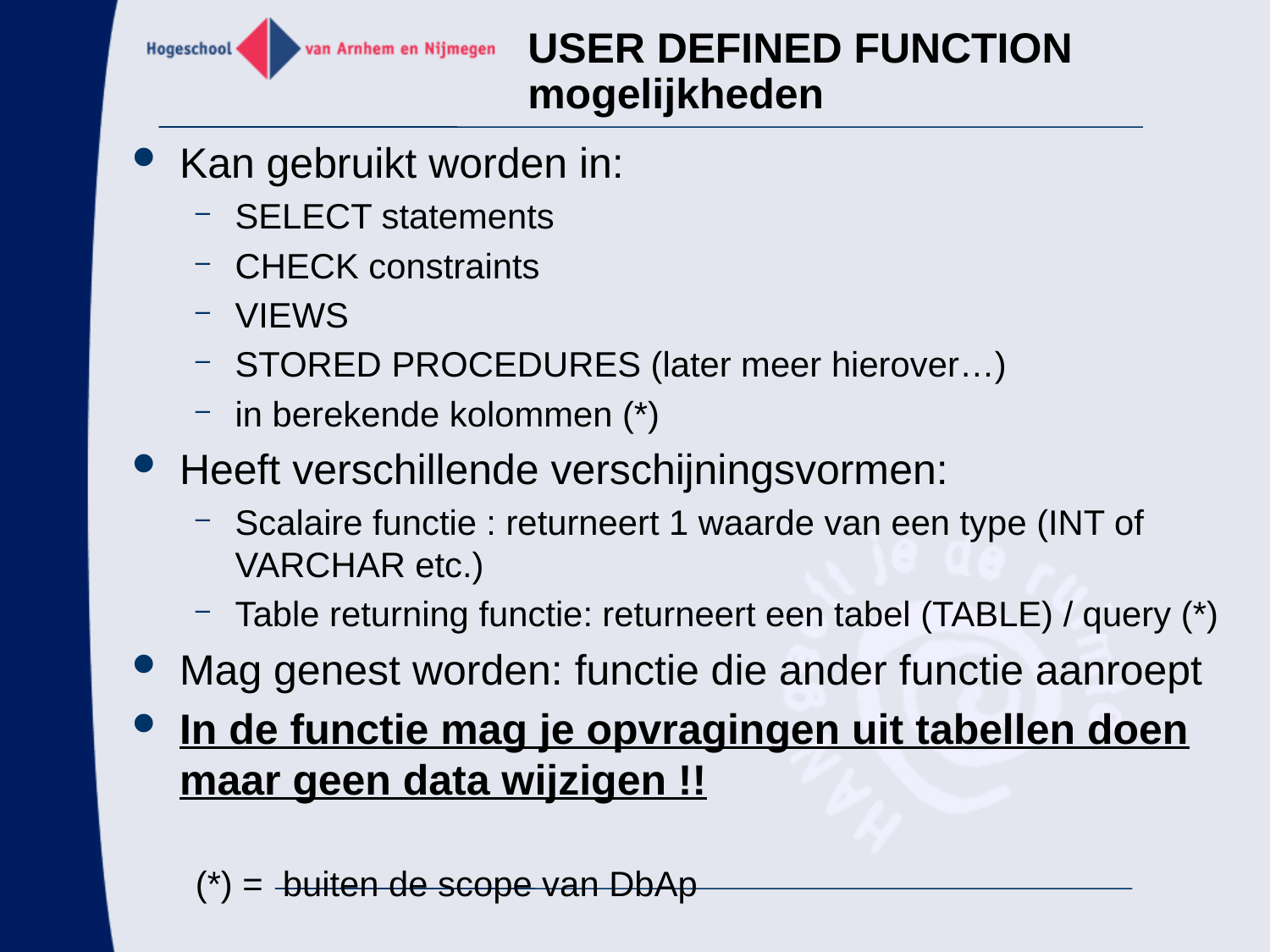

# USER DEFINED FUNCTION mogelijkheden
Kan gebruikt worden in:
SELECT statements
CHECK constraints
VIEWS
STORED PROCEDURES (later meer hierover…)
in berekende kolommen (*)
Heeft verschillende verschijningsvormen:
Scalaire functie : returneert 1 waarde van een type (INT of VARCHAR etc.)
Table returning functie: returneert een tabel (TABLE) / query (*)
Mag genest worden: functie die ander functie aanroept
In de functie mag je opvragingen uit tabellen doen maar geen data wijzigen !!
(*) =  buiten de scope van DbAp